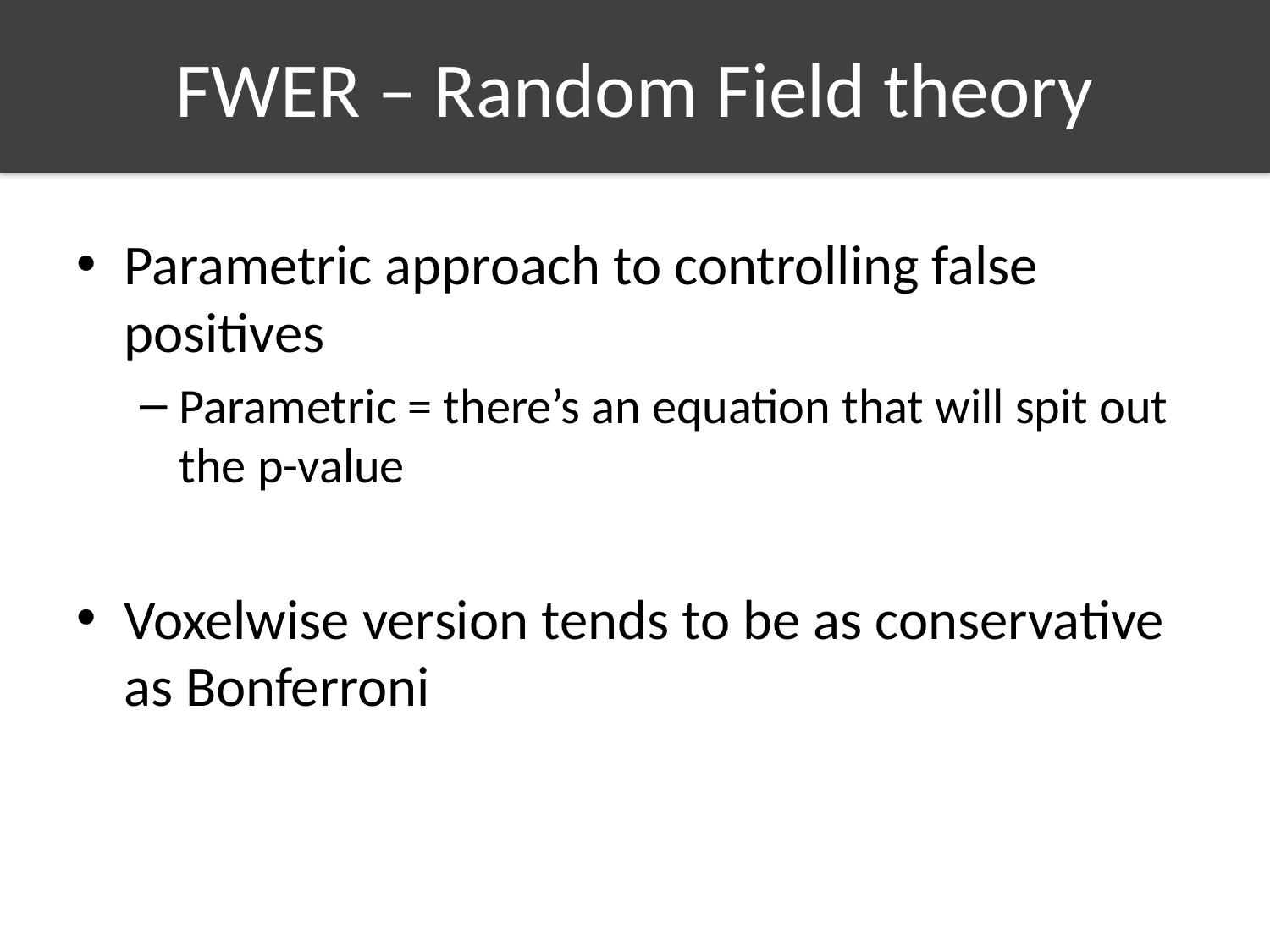

# FWER – Random Field theory
Parametric approach to controlling false positives
Parametric = there’s an equation that will spit out the p-value

Voxelwise version tends to be as conservative as Bonferroni